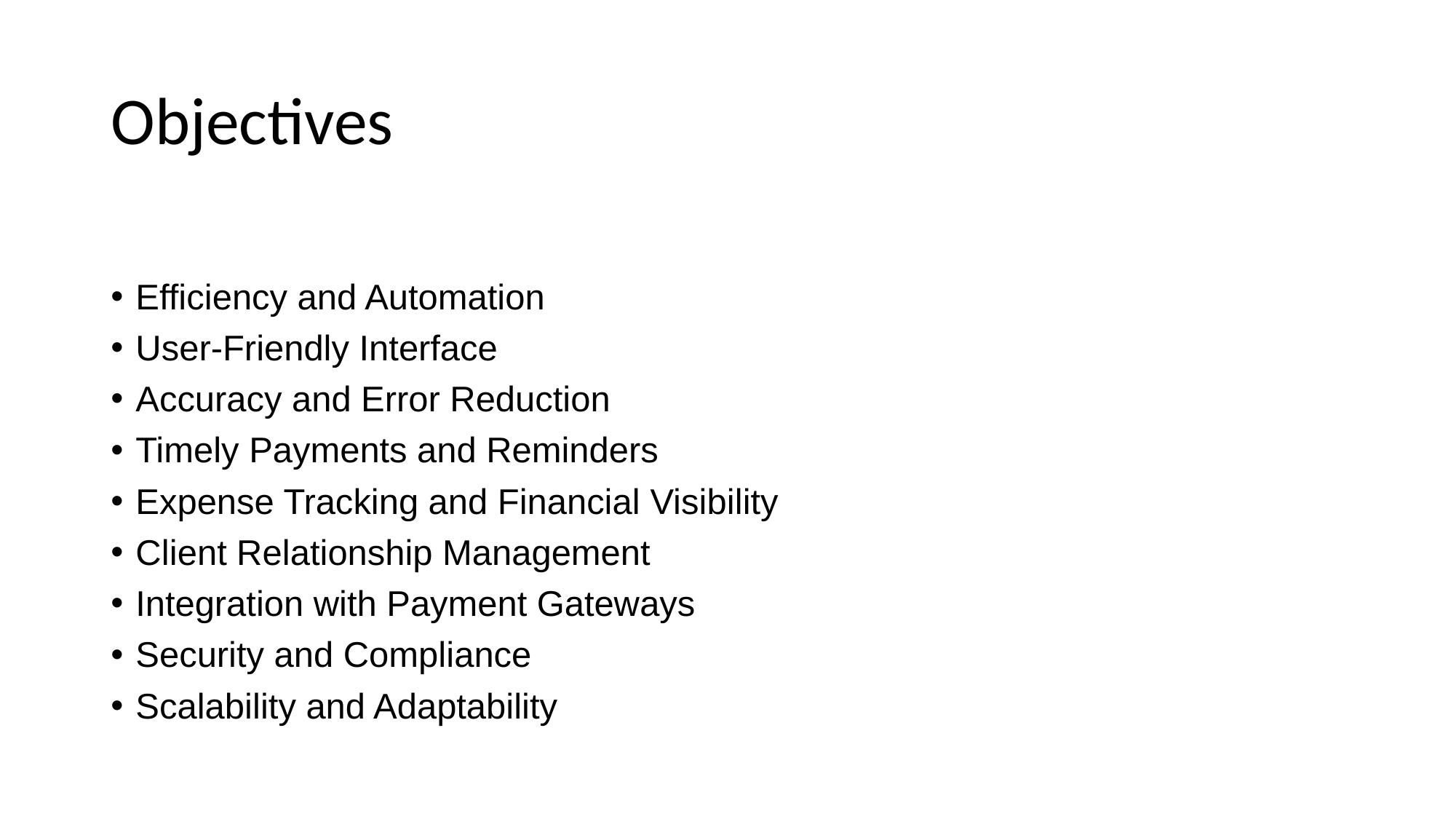

# Objectives

Efficiency and Automation
User-Friendly Interface
Accuracy and Error Reduction
Timely Payments and Reminders
Expense Tracking and Financial Visibility
Client Relationship Management
Integration with Payment Gateways
Security and Compliance
Scalability and Adaptability